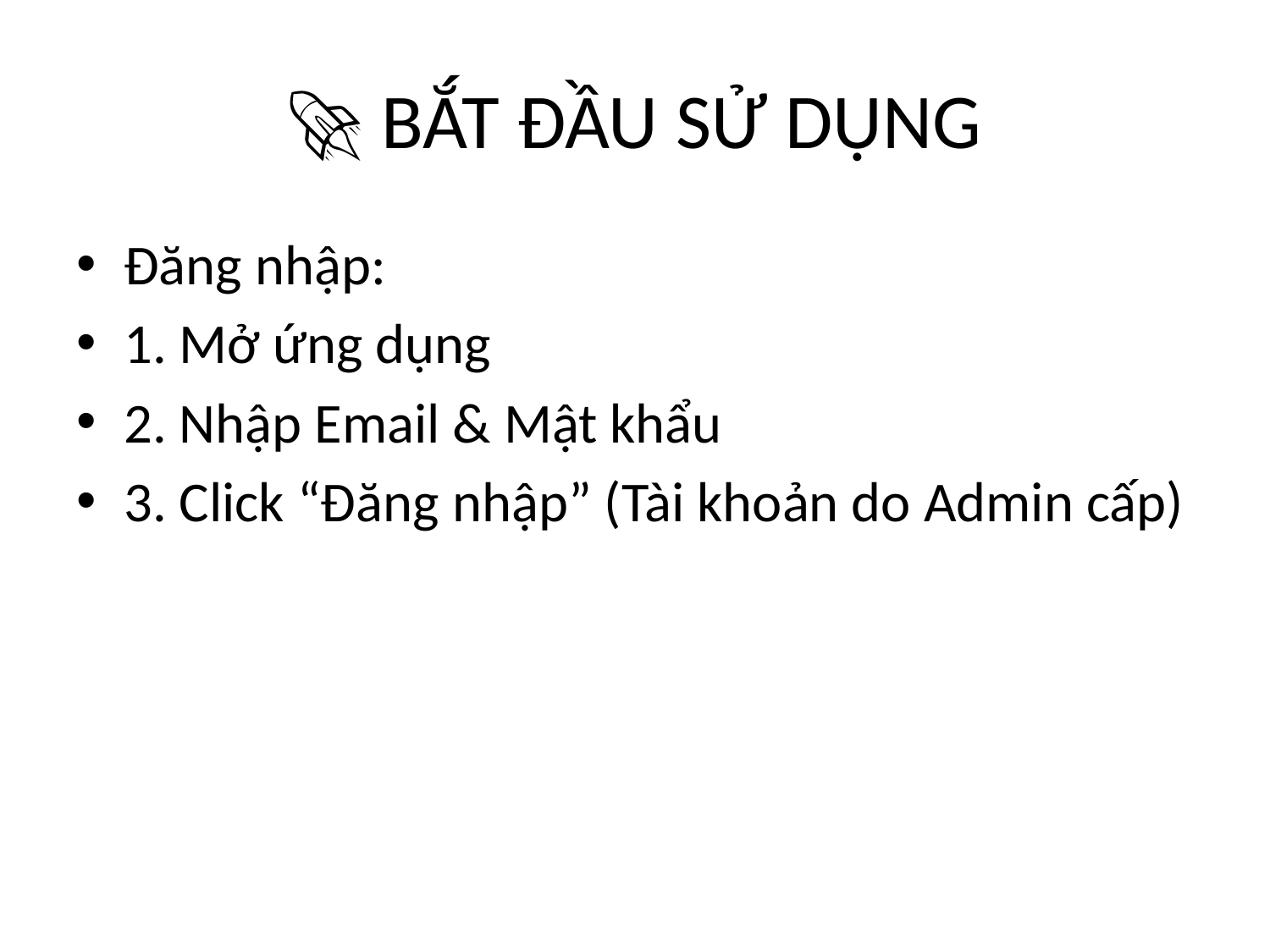

# 🚀 BẮT ĐẦU SỬ DỤNG
Đăng nhập:
1. Mở ứng dụng
2. Nhập Email & Mật khẩu
3. Click “Đăng nhập” (Tài khoản do Admin cấp)